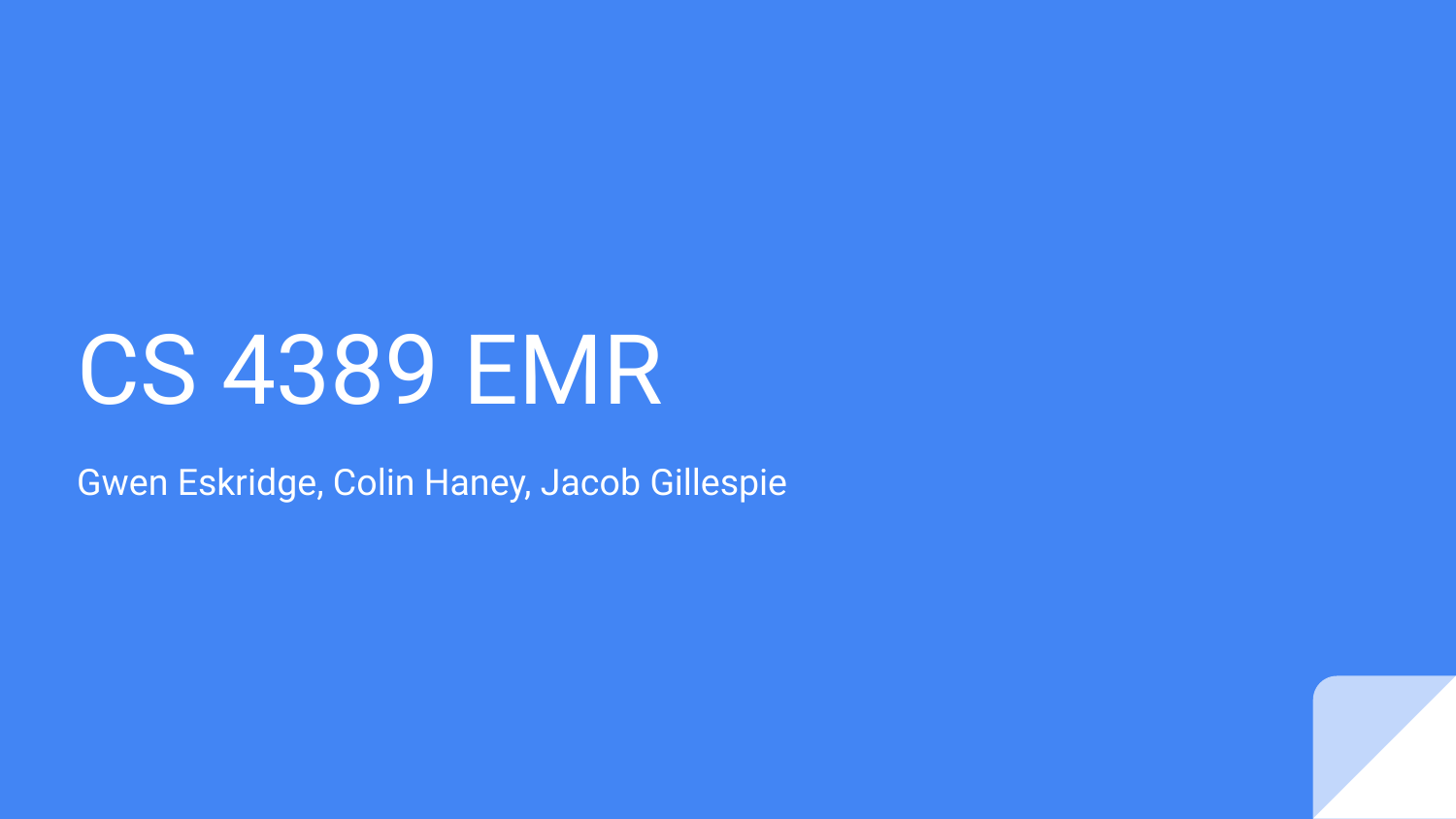

# CS 4389 EMR
Gwen Eskridge, Colin Haney, Jacob Gillespie